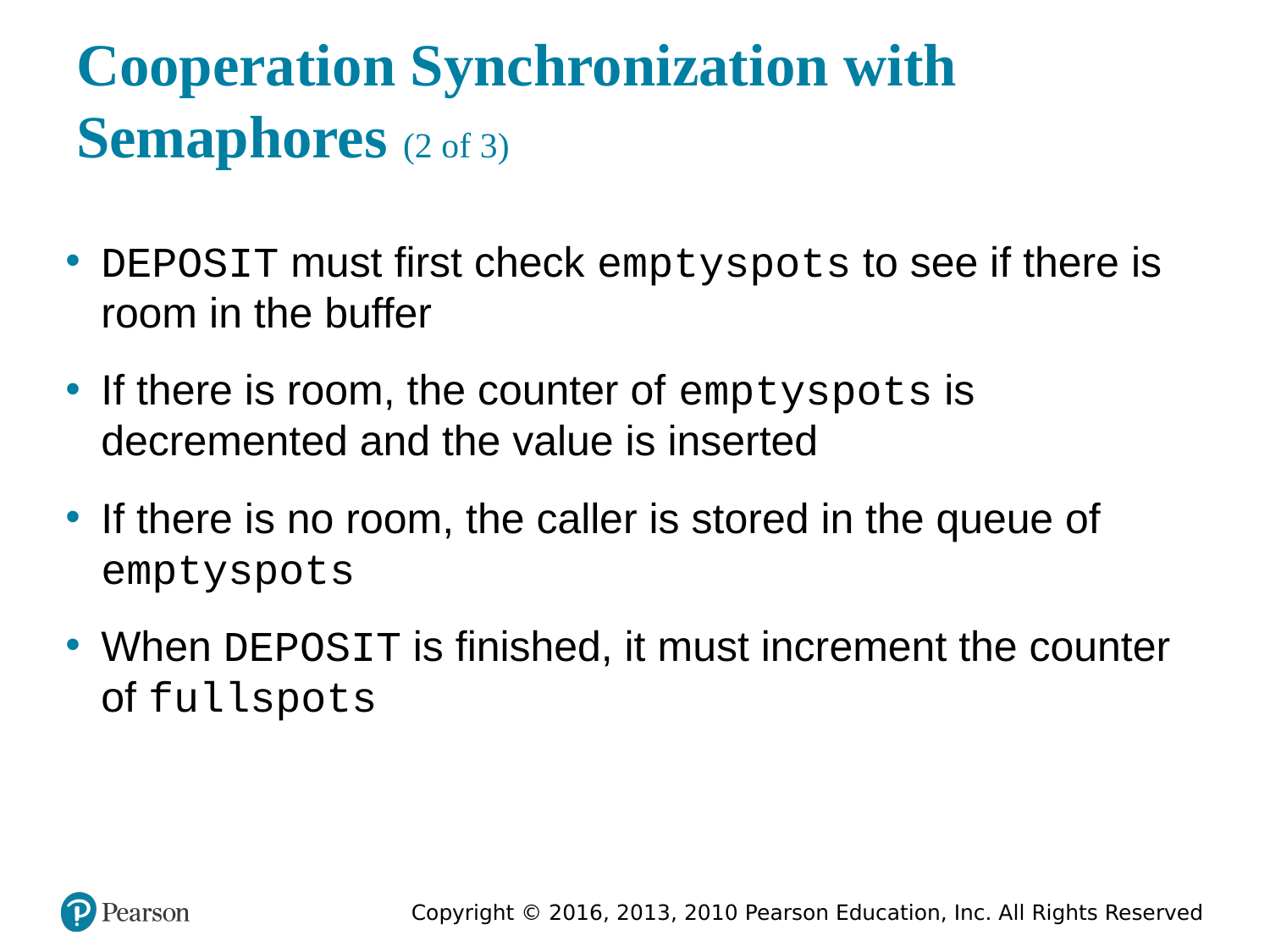

# Cooperation Synchronization with Semaphores (2 of 3)
DEPOSIT must first check emptyspots to see if there is room in the buffer
If there is room, the counter of emptyspots is decremented and the value is inserted
If there is no room, the caller is stored in the queue of emptyspots
When DEPOSIT is finished, it must increment the counter of fullspots